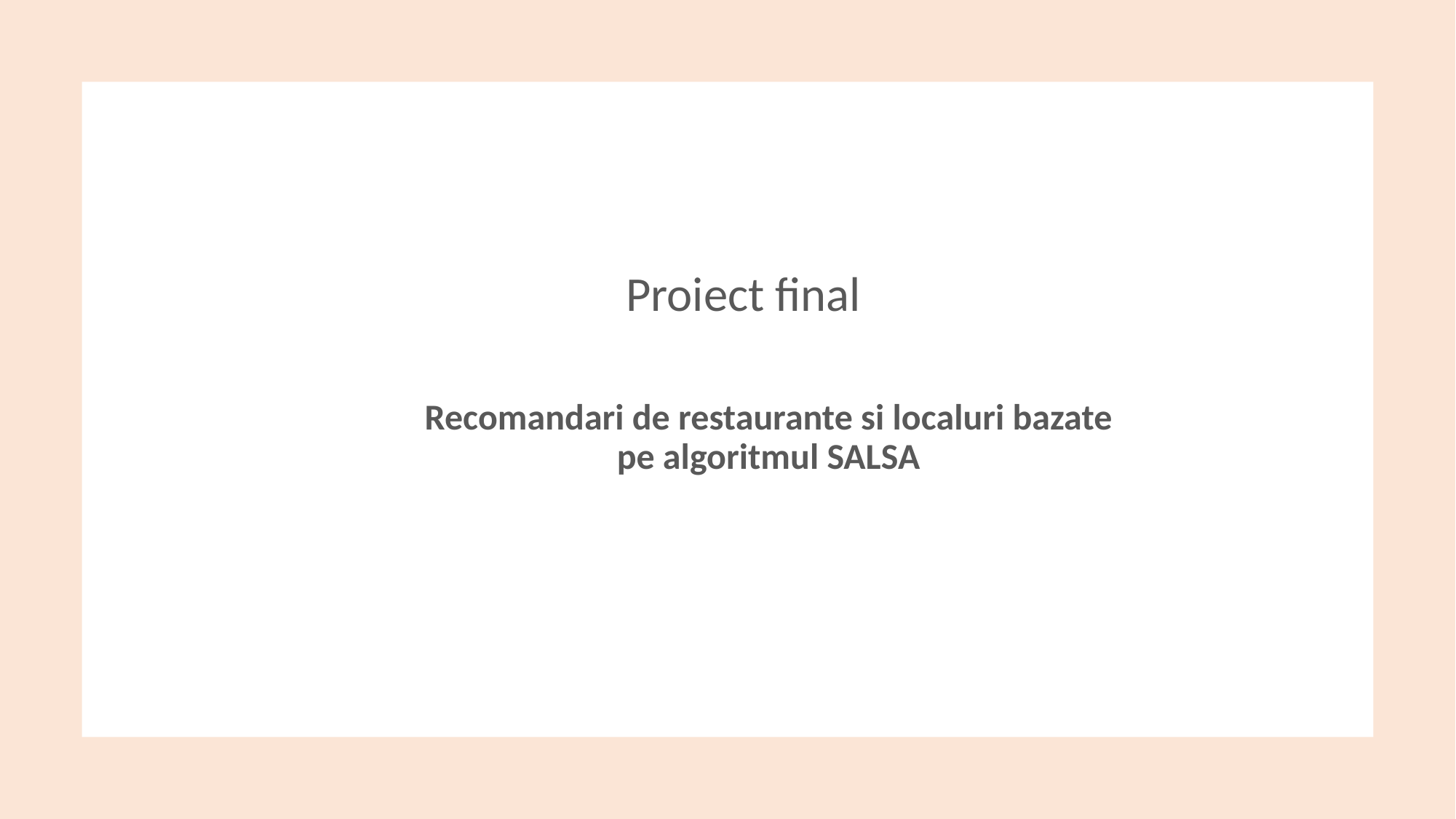

# Proiect final
Recomandari de restaurante si localuri bazate pe algoritmul SALSA